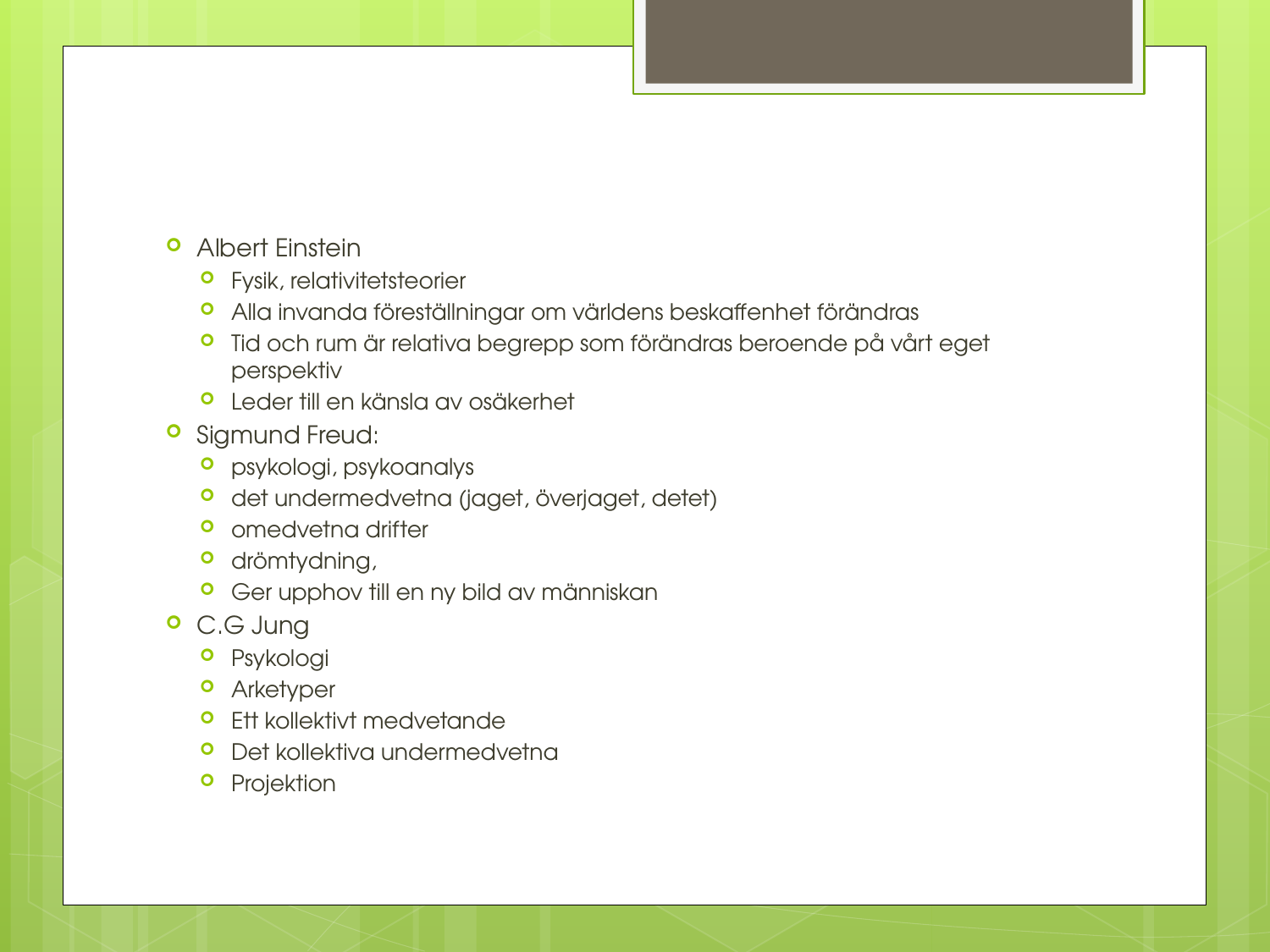

#
Albert Einstein
Fysik, relativitetsteorier
Alla invanda föreställningar om världens beskaffenhet förändras
Tid och rum är relativa begrepp som förändras beroende på vårt eget perspektiv
Leder till en känsla av osäkerhet
Sigmund Freud:
psykologi, psykoanalys
det undermedvetna (jaget, överjaget, detet)
omedvetna drifter
drömtydning,
Ger upphov till en ny bild av människan
C.G Jung
Psykologi
Arketyper
Ett kollektivt medvetande
Det kollektiva undermedvetna
Projektion